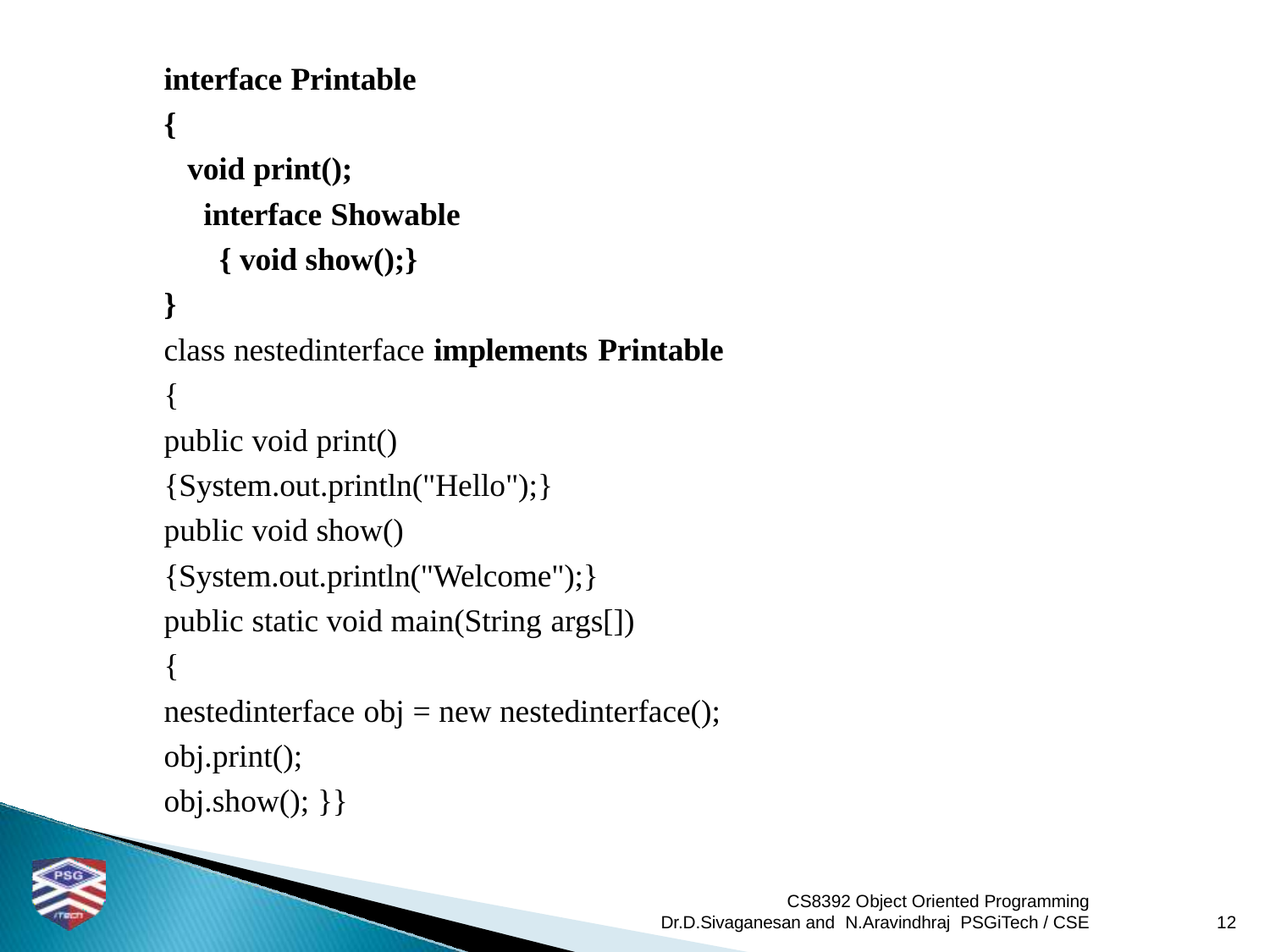

# interface Printable
{
void print();
interface Showable
{ void show();}
}
class nestedinterface implements Printable
{
public void print()
{System.out.println("Hello");}
public void show()
{System.out.println("Welcome");}
public static void main(String args[])
{
nestedinterface obj = new nestedinterface();
obj.print();
obj.show(); }}
CS8392 Object Oriented Programming
Dr.D.Sivaganesan and N.Aravindhraj PSGiTech / CSE
12